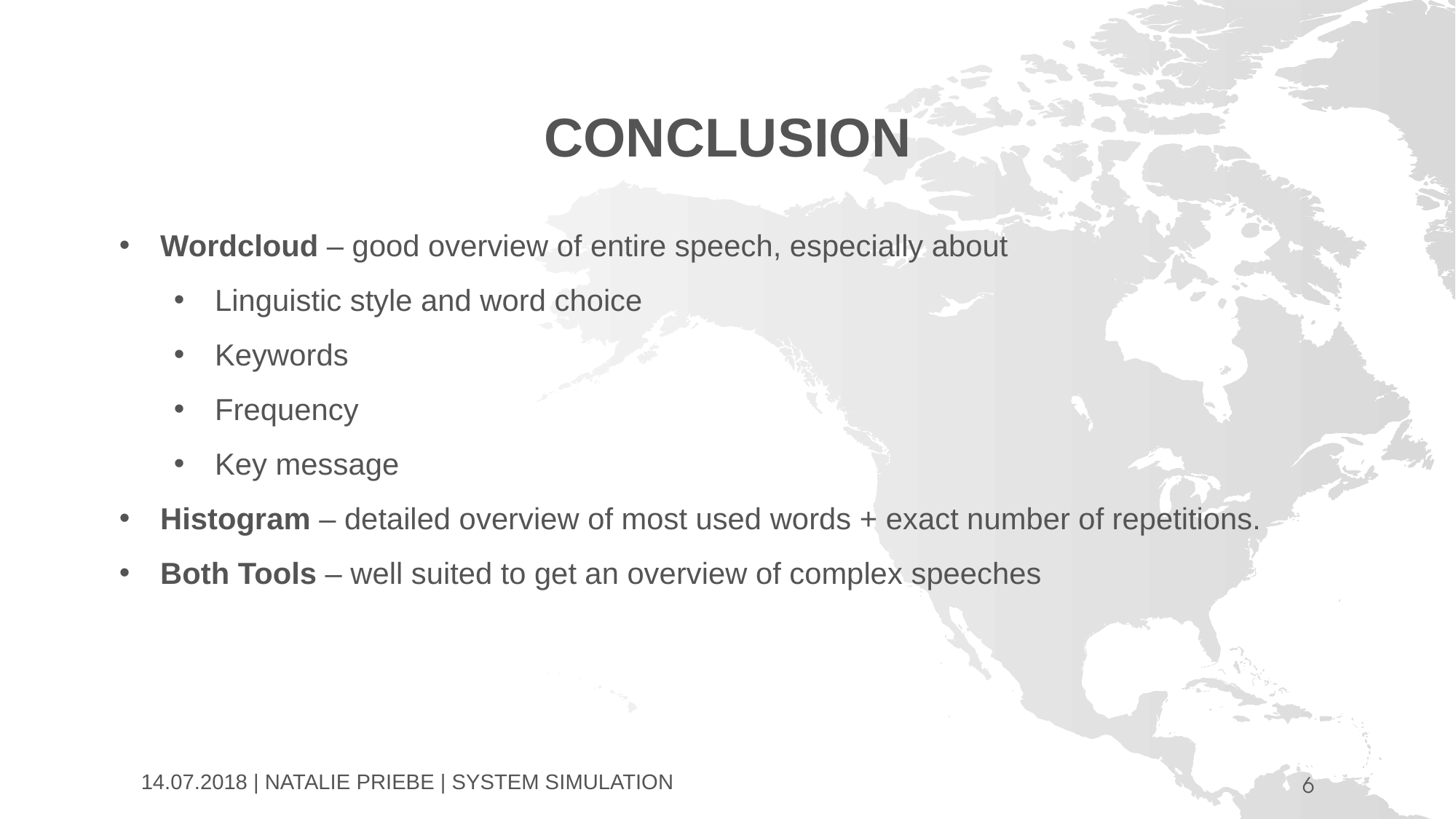

CONCLUSION
Wordcloud – good overview of entire speech, especially about
Linguistic style and word choice
Keywords
Frequency
Key message
Histogram – detailed overview of most used words + exact number of repetitions.
Both Tools – well suited to get an overview of complex speeches
14.07.2018 | Natalie Priebe | System Simulation
6